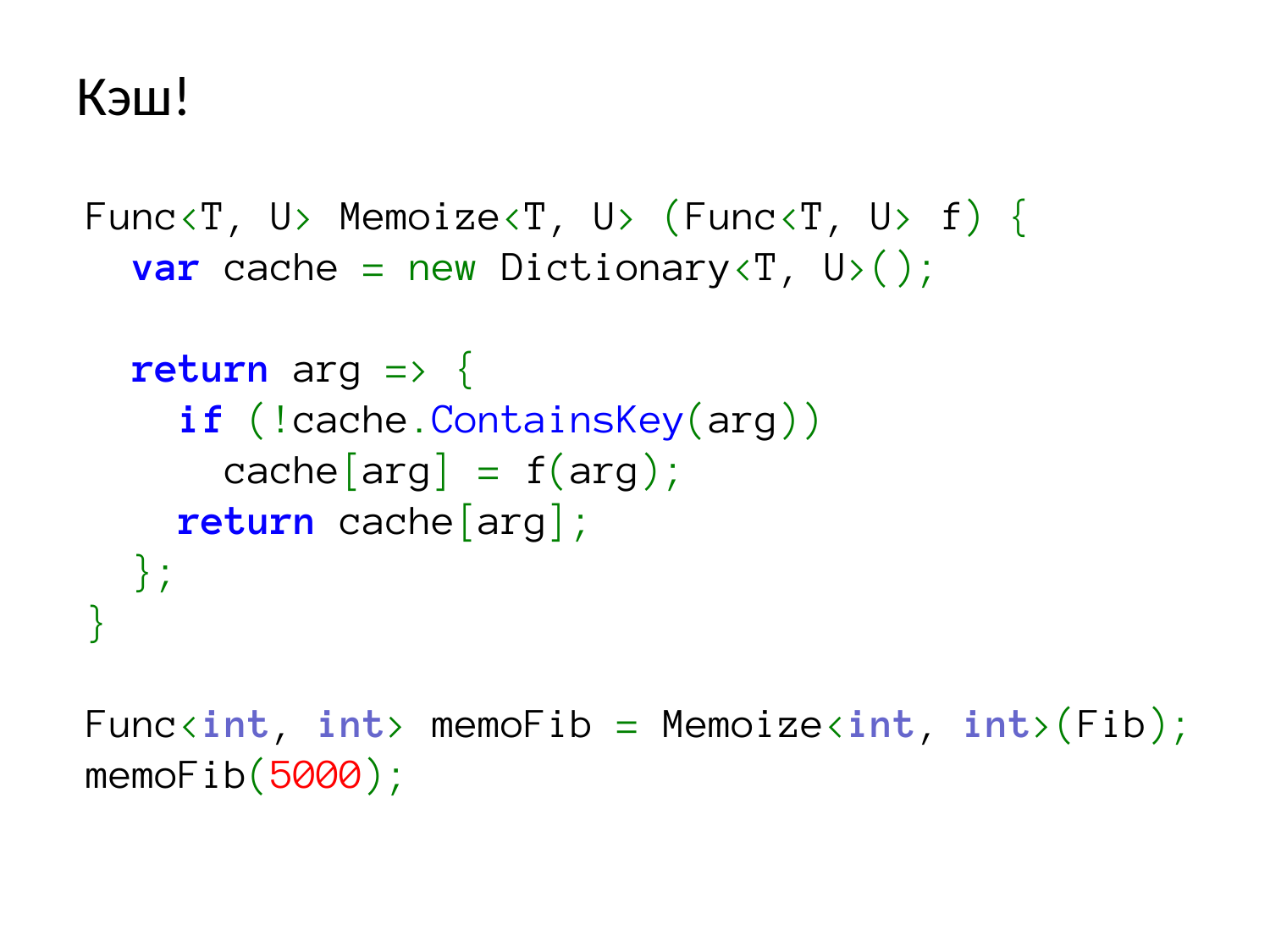

Кэш!
Func<T, U> Memoize<T, U> (Func<T, U> f) {
  var cache = new Dictionary<T, U>();

  return arg => {
    if (!cache.ContainsKey(arg))
      cache[arg] = f(arg);
    return cache[arg];
  };
}

Func<int, int> memoFib = Memoize<int, int>(Fib);
memoFib(5000);